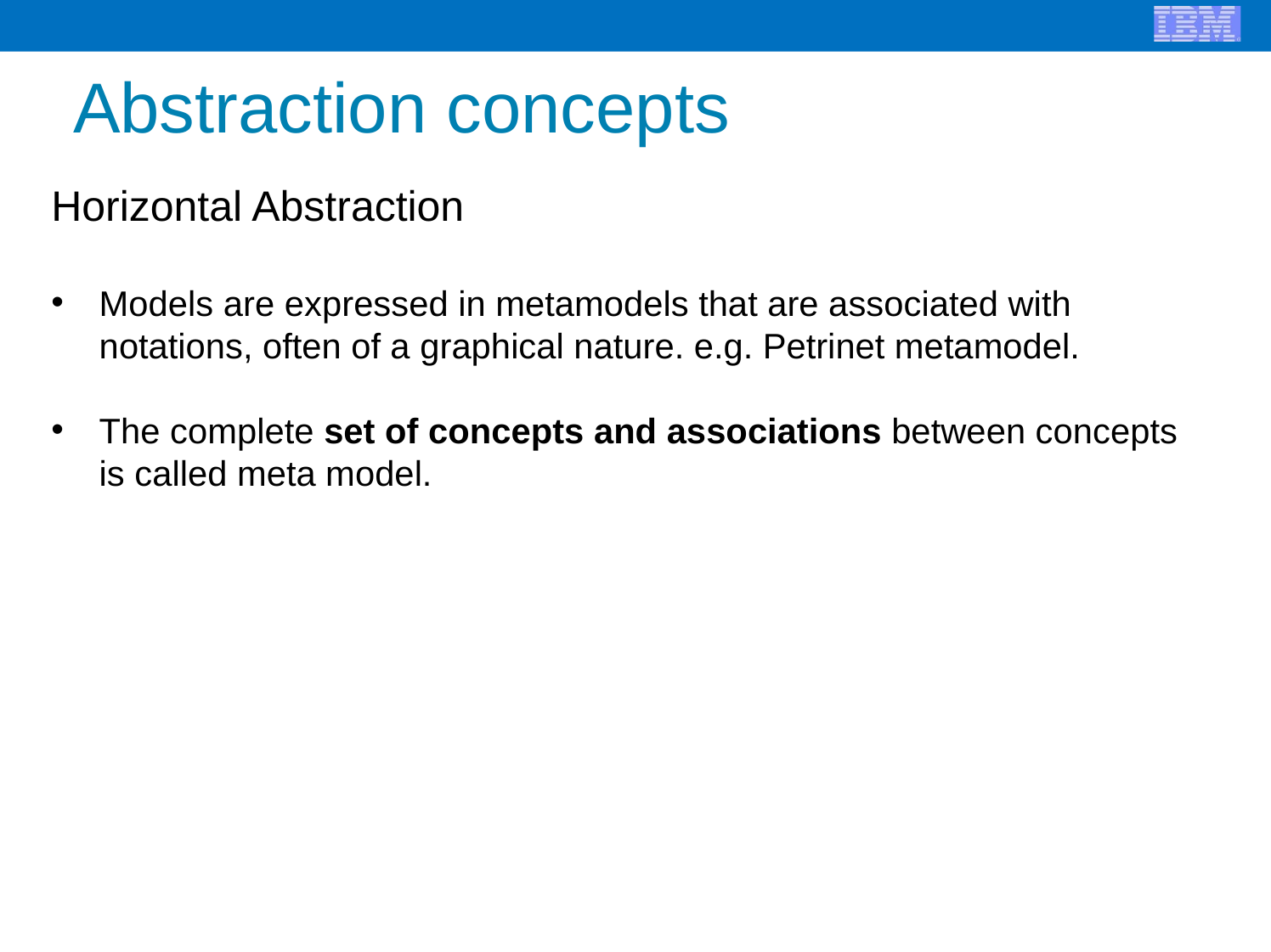

# Abstraction concepts

Horizontal Abstraction

Models are expressed in metamodels that are associated with notations, often of a graphical nature. e.g. Petrinet metamodel.

The complete set of concepts and associations between concepts is called meta model.